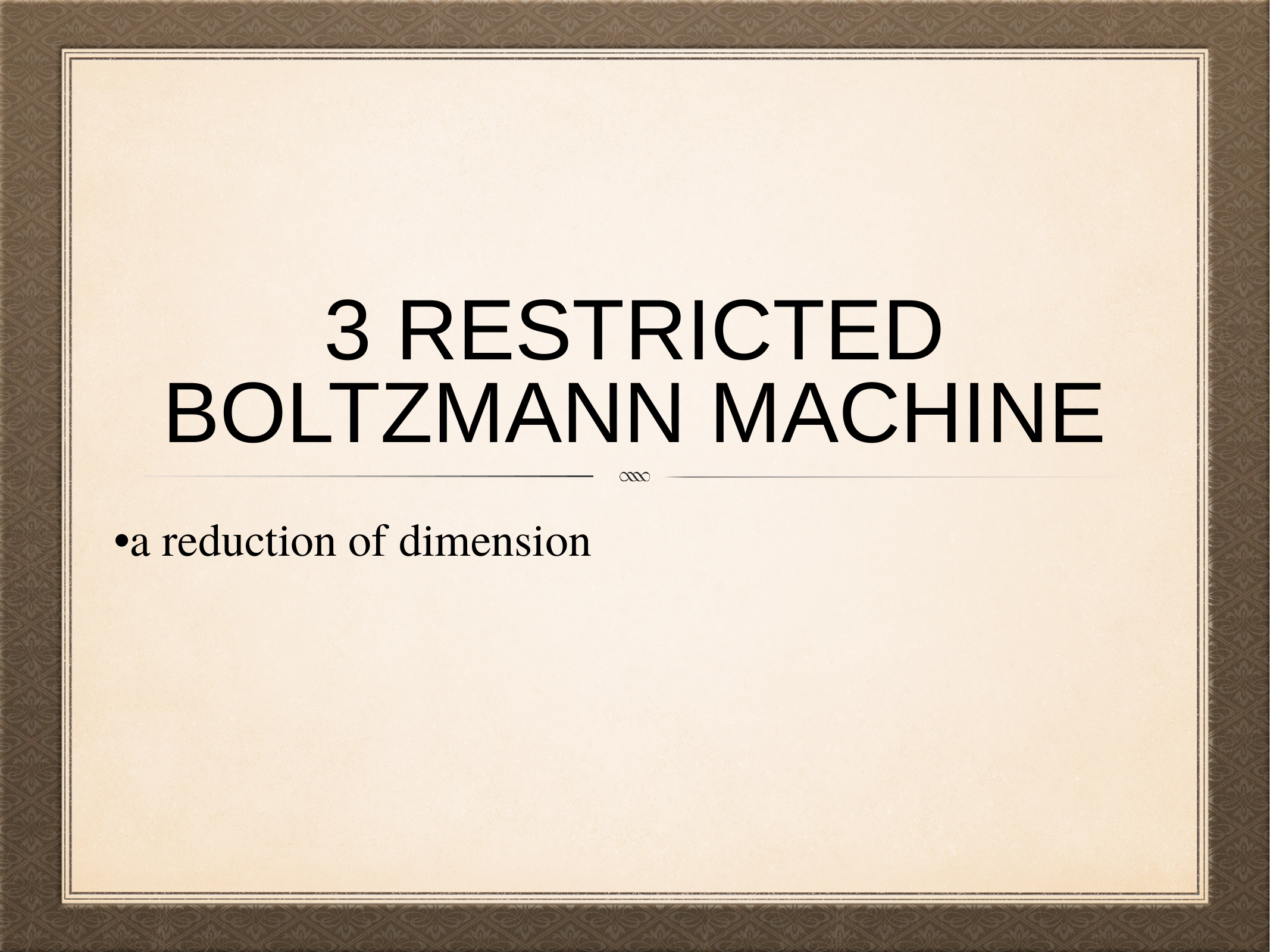

# 3 Restricted Boltzmann machine
•a reduction of dimension